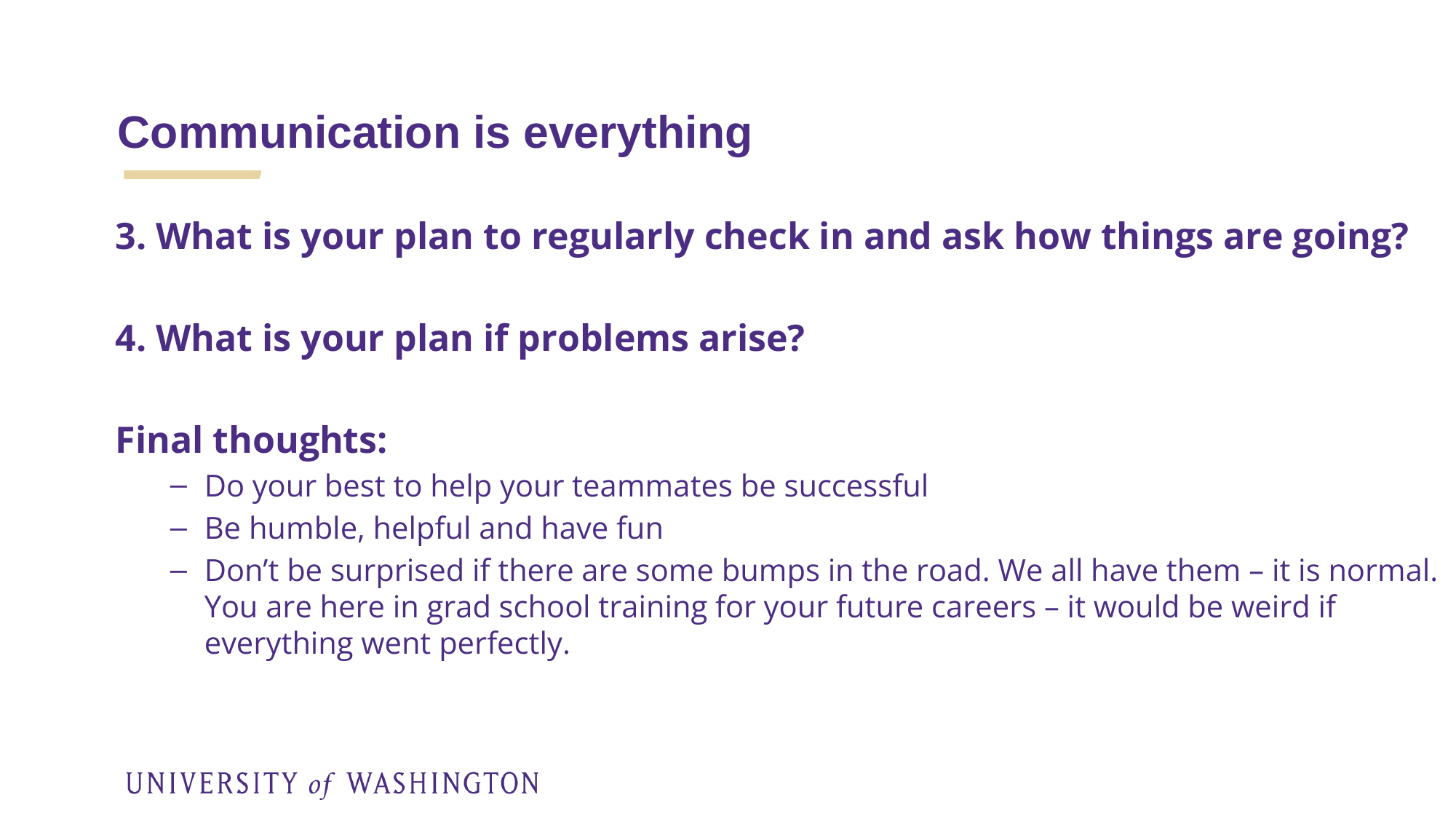

# Communication is everything
3. What is your plan to regularly check in and ask how things are going?

4. What is your plan if problems arise?

Final thoughts:
Do your best to help your teammates be successful
Be humble, helpful and have fun
Don’t be surprised if there are some bumps in the road. We all have them – it is normal. You are here in grad school training for your future careers – it would be weird if everything went perfectly.